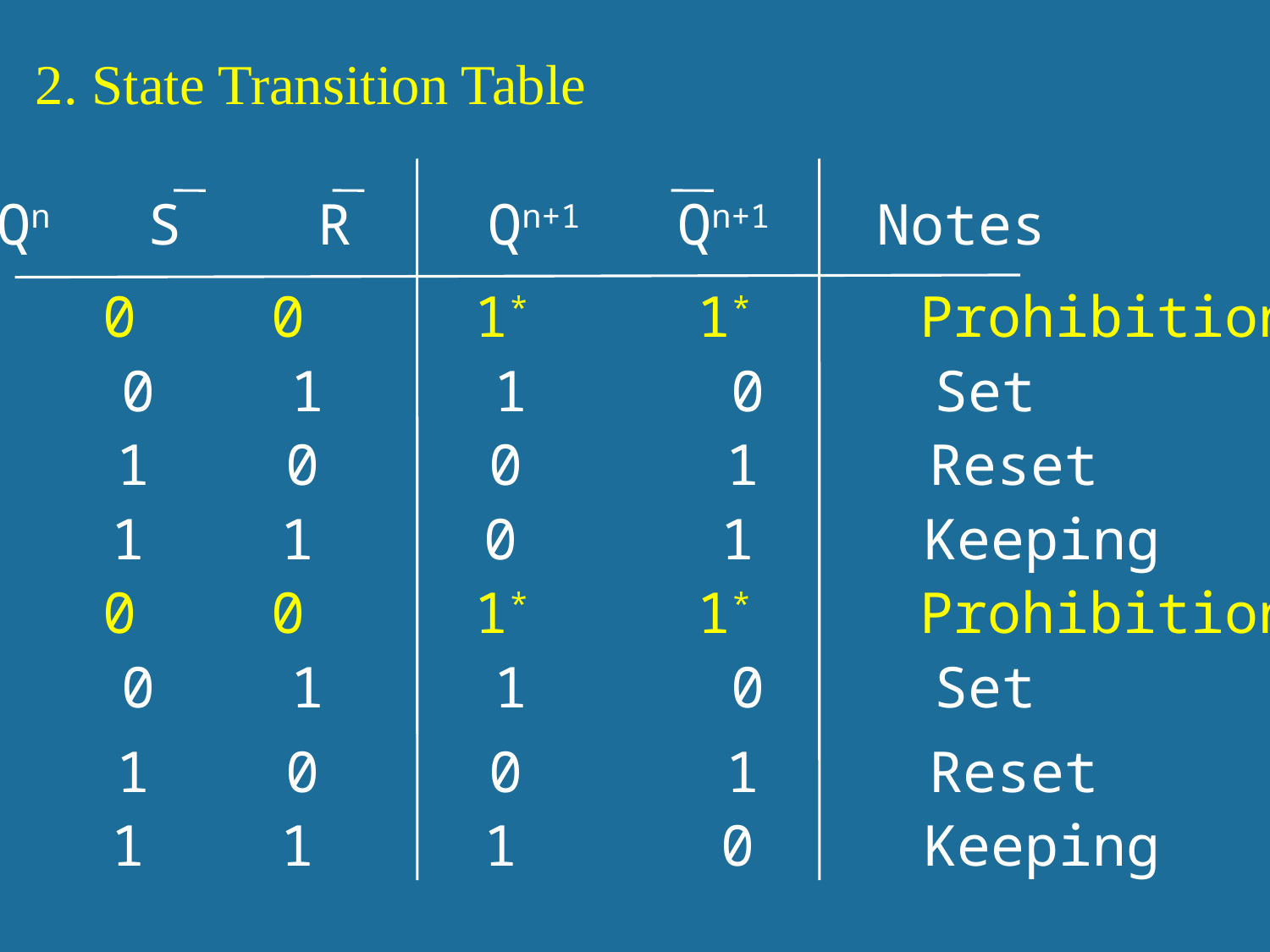

2. State Transition Table

Qn     S       R       Qn+1     Qn+1    Notes

0    0    0     1*     1*     Prohibition
0    0    1     1      0     Set
0    1    0     0      1     Reset
0    1    1     0      1     Keeping
1    0    0     1*     1*     Prohibition
1    0    1     1      0     Set
1    1    0     0      1     Reset
1    1    1     1      0     Keeping